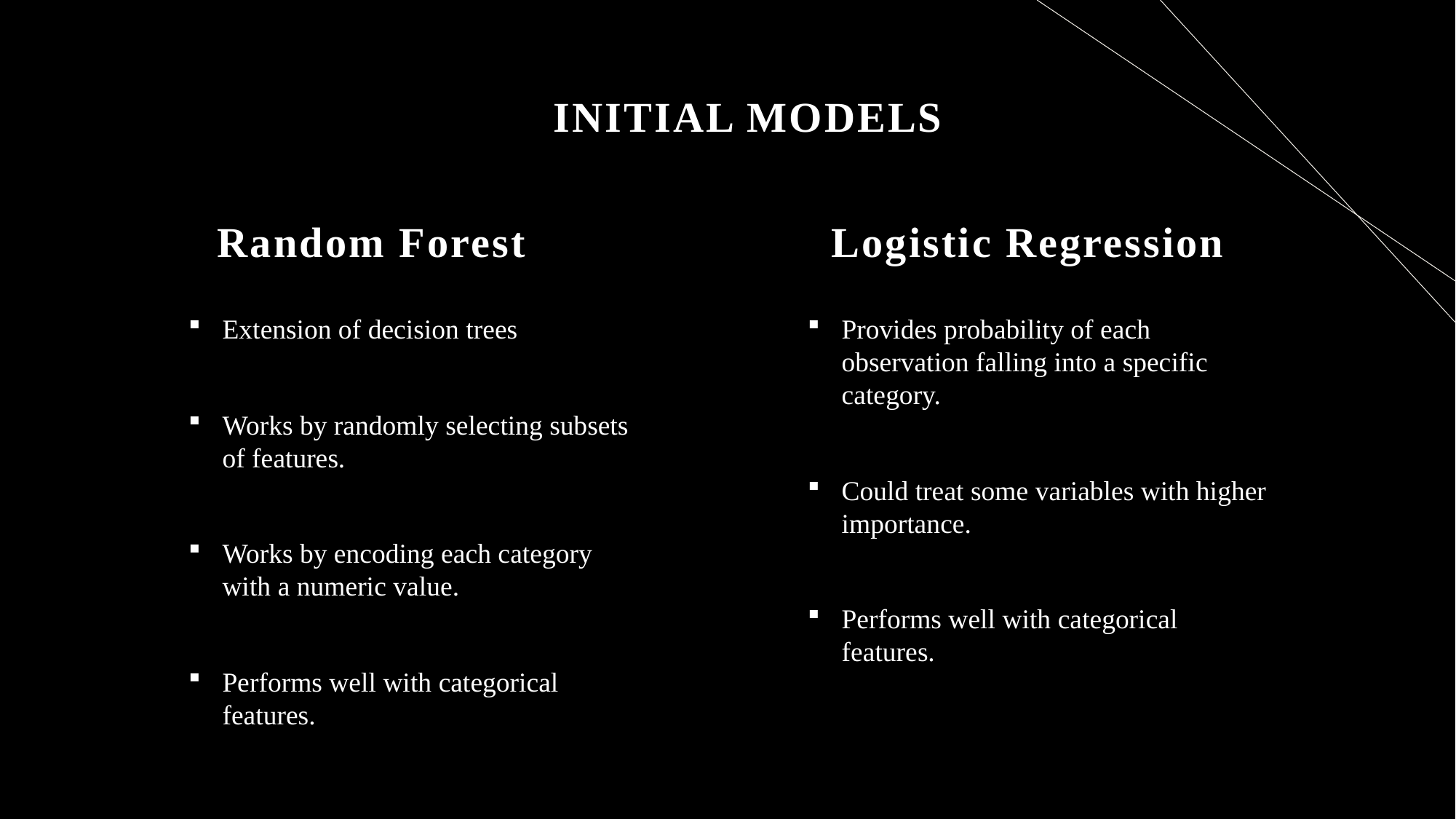

# Initial models
Logistic Regression
Random Forest
Extension of decision trees

Works by randomly selecting subsets of features.

Works by encoding each category with a numeric value.

Performs well with categorical features.

Provides probability of each observation falling into a specific category.

Could treat some variables with higher importance.

Performs well with categorical features.